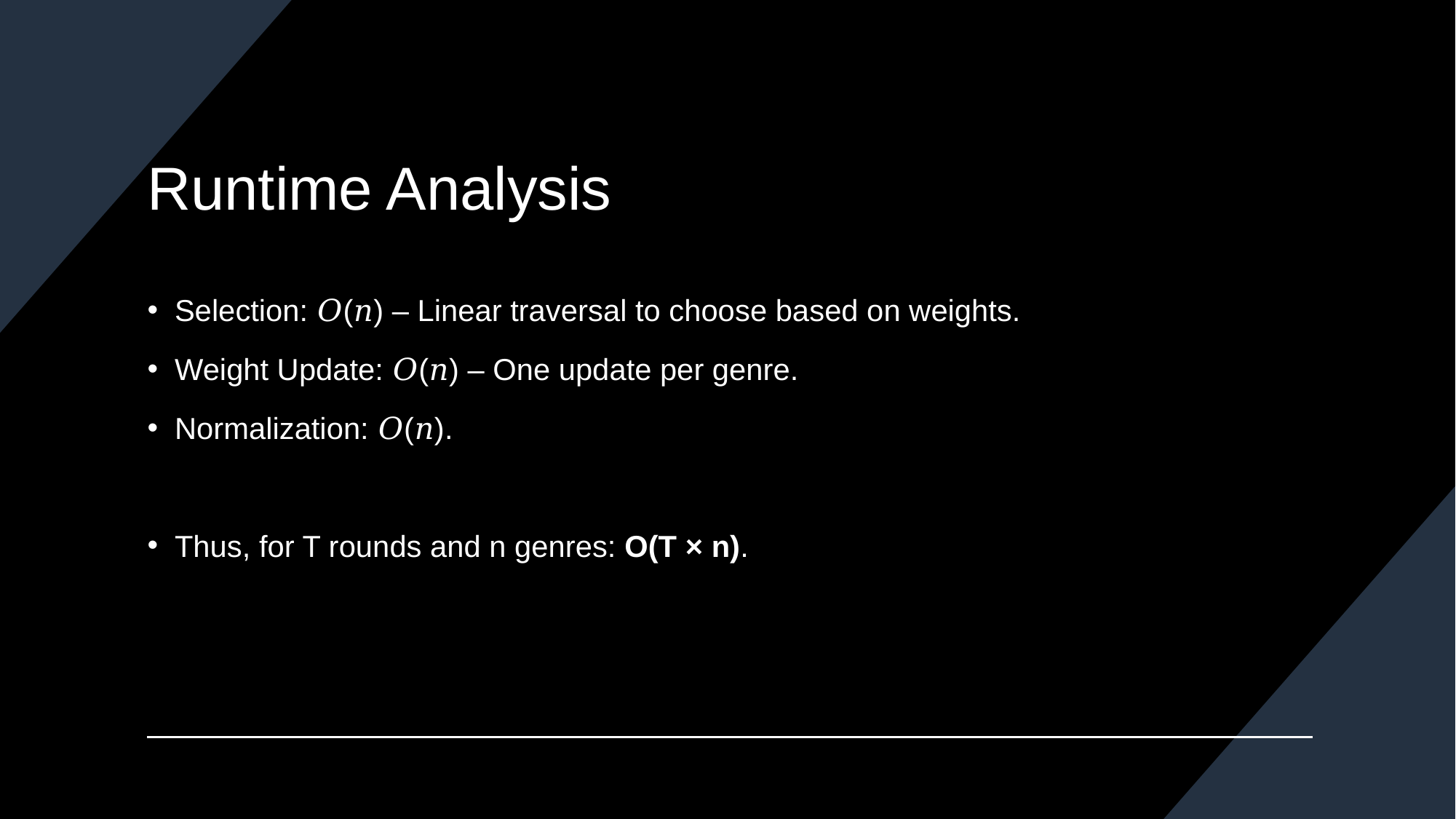

# Runtime Analysis
Selection: 𝑂(𝑛) – Linear traversal to choose based on weights.
Weight Update: 𝑂(𝑛) – One update per genre.
Normalization: 𝑂(𝑛).

Thus, for T rounds and n genres: O(T × n).